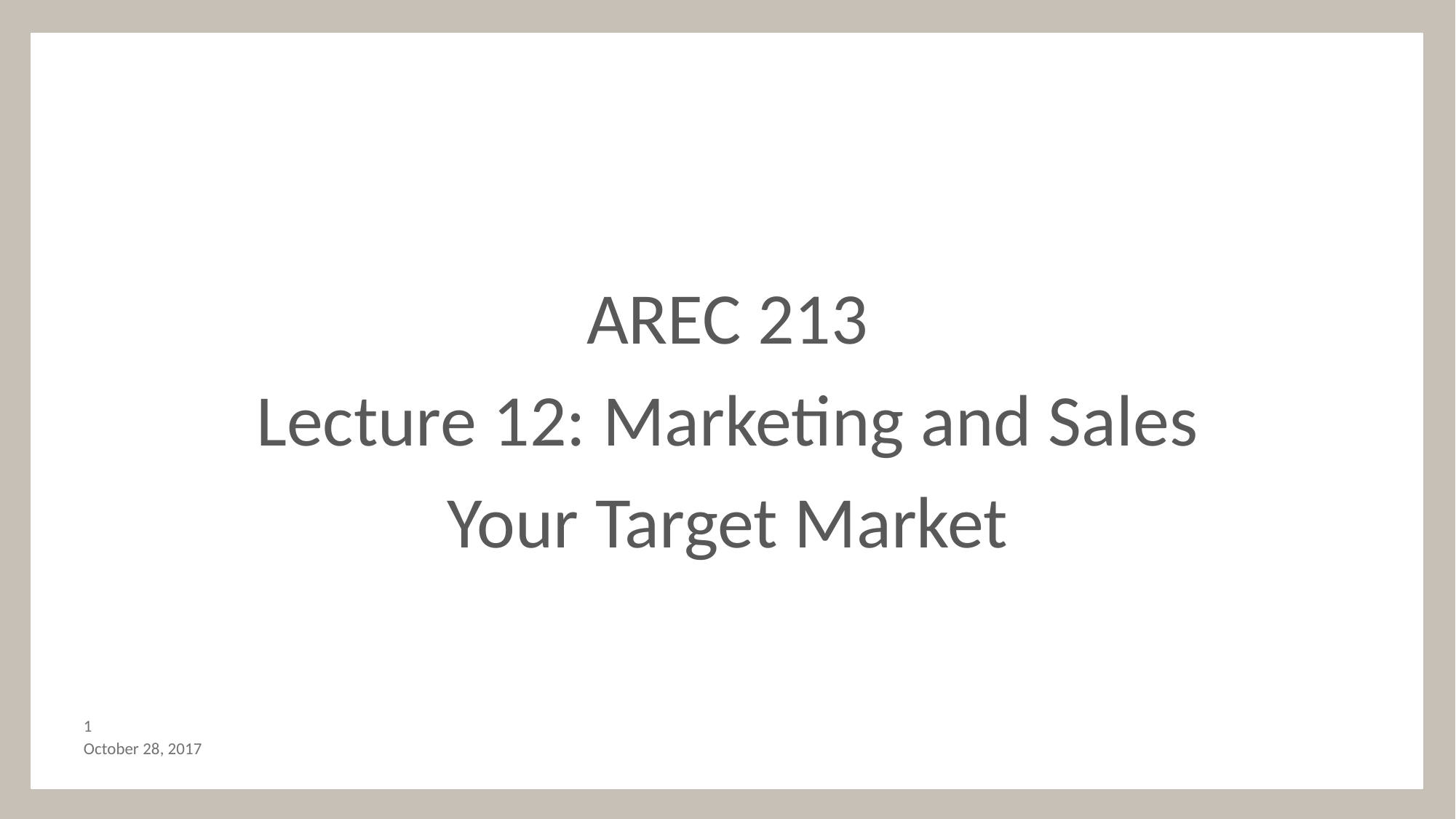

AREC 213
Lecture 12: Marketing and Sales
Your Target Market

1
October 28, 2017